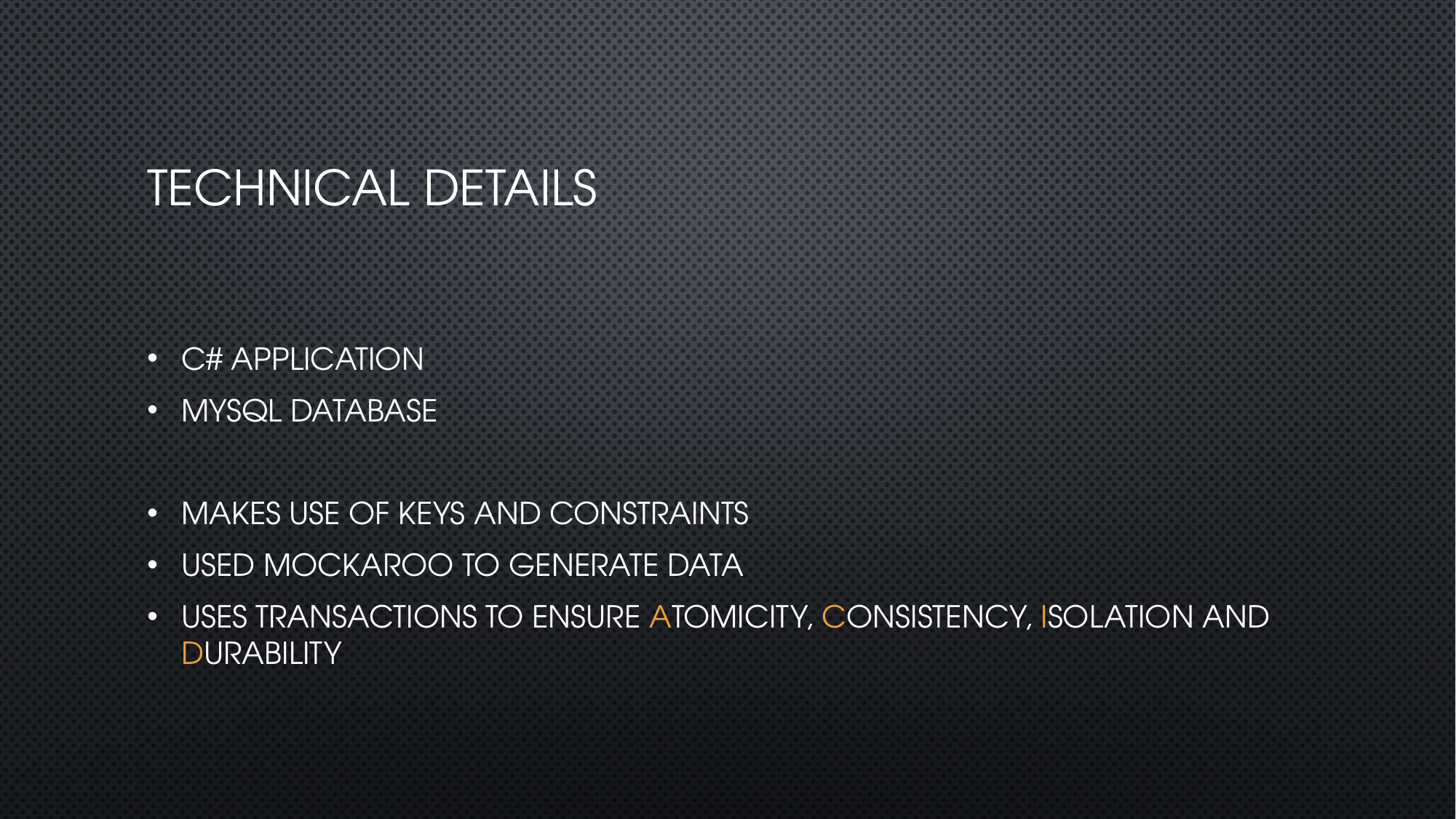

# Technical DeTailS
C# Application
MySQL Database

Makes use of keys and constraints
Used Mockaroo to generate data
Uses transactions to ensure Atomicity, Consistency, Isolation and Durability